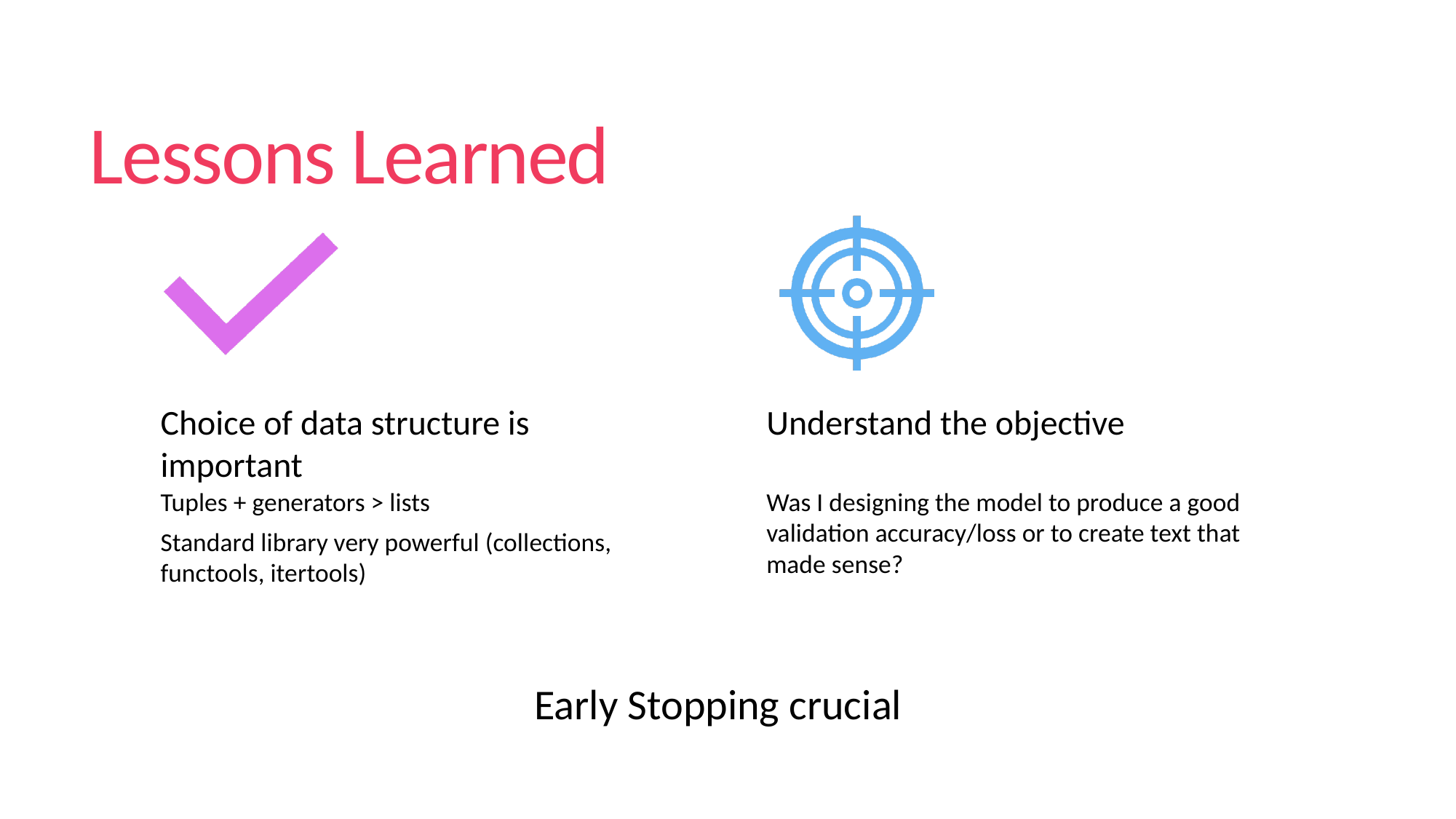

# Lessons Learned
Choice of data structure is important
Tuples + generators > lists
Standard library very powerful (collections, functools, itertools)
Understand the objective
Was I designing the model to produce a good validation accuracy/loss or to create text that made sense?
Early Stopping crucial